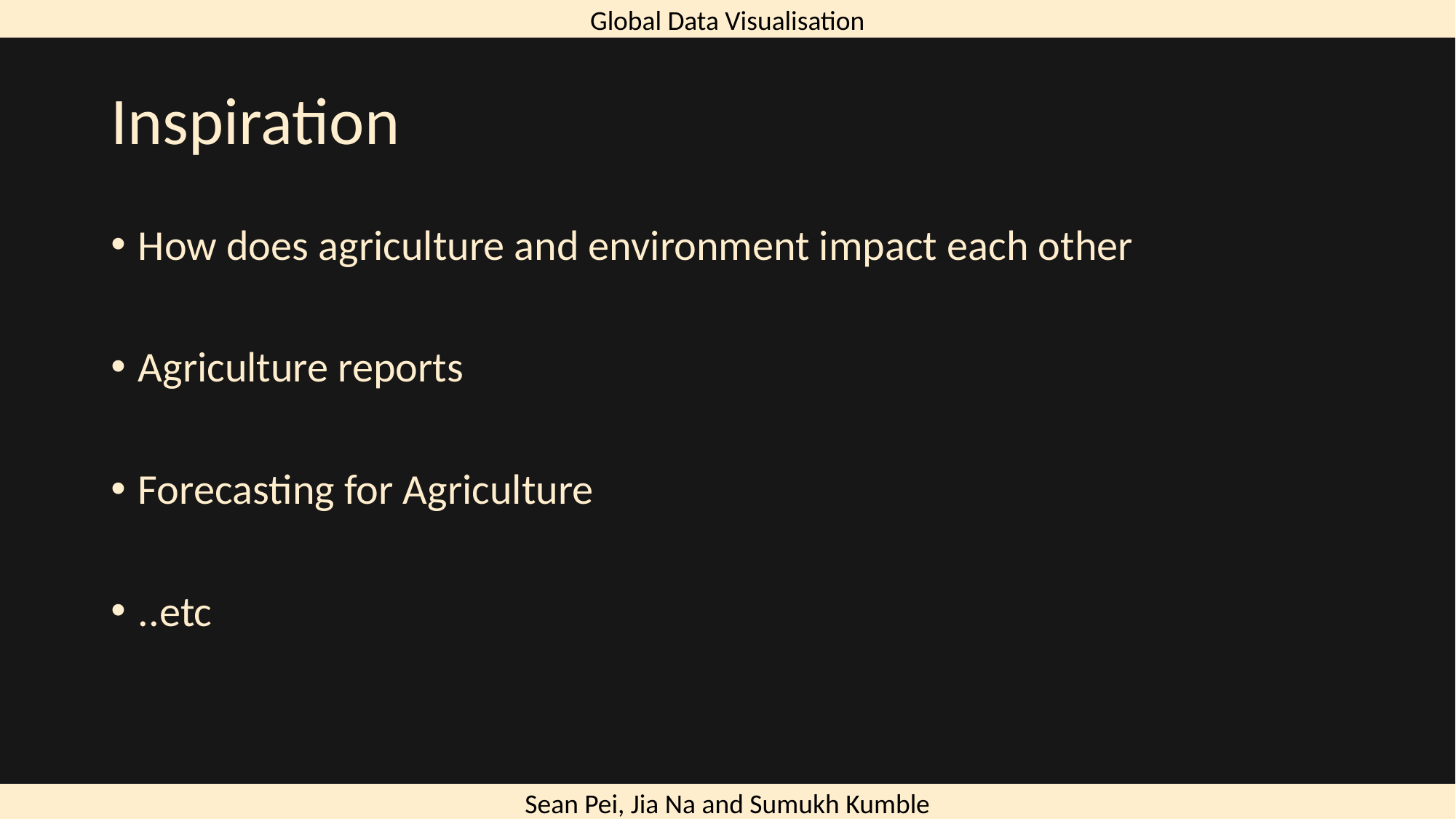

Global Data Visualisation
# Inspiration
How does agriculture and environment impact each other

Agriculture reports

Forecasting for Agriculture

..etc

Sean Pei, Jia Na and Sumukh Kumble